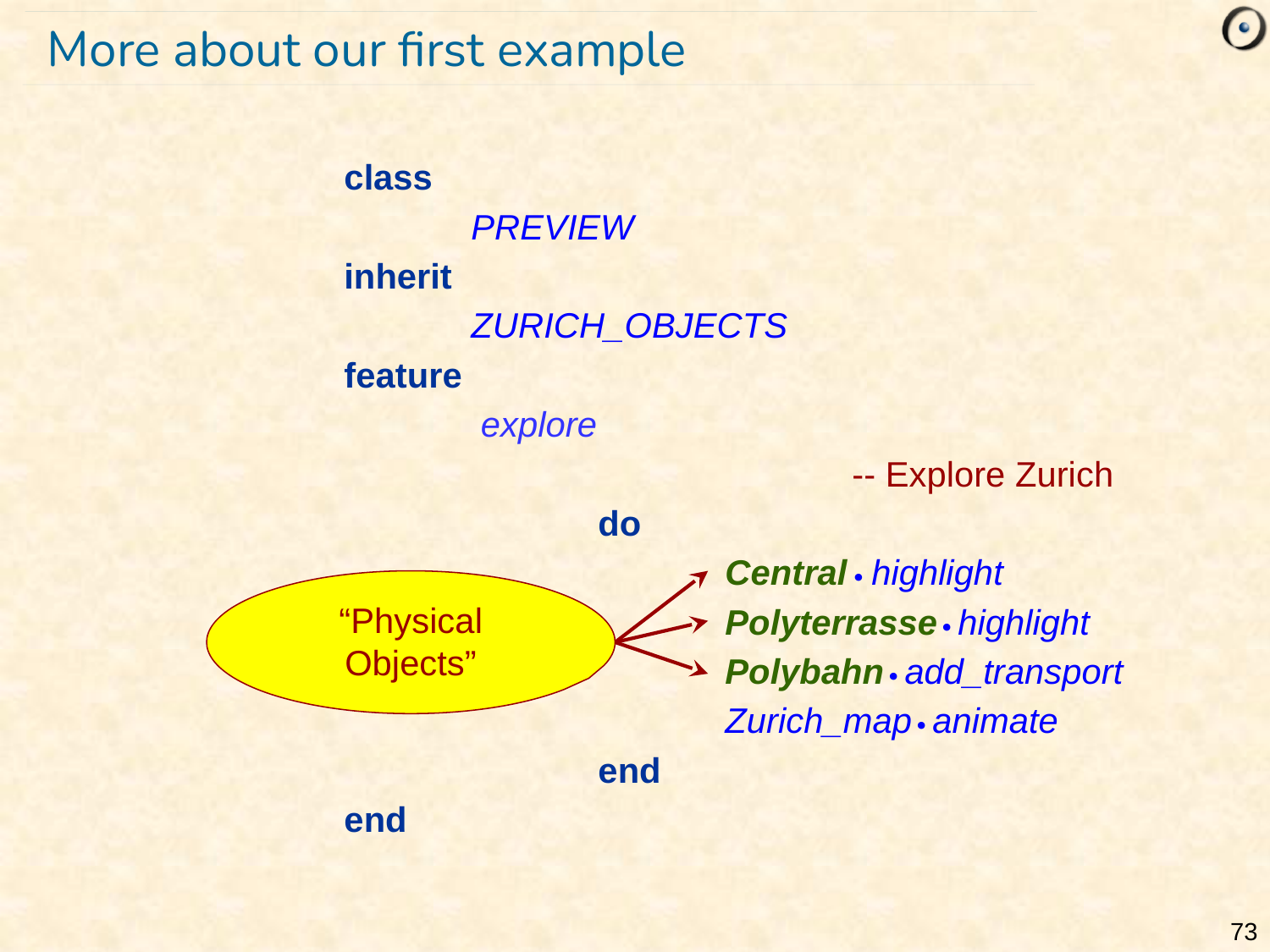

# More about our first example
class
	PREVIEW
inherit
	ZURICH_OBJECTS
feature
	 explore
				-- Explore Zurich
		do
			Central • highlight
			Polyterrasse • highlight
			Polybahn • add_transport
			Zurich_map • animate
		end
end
“Physical Objects”